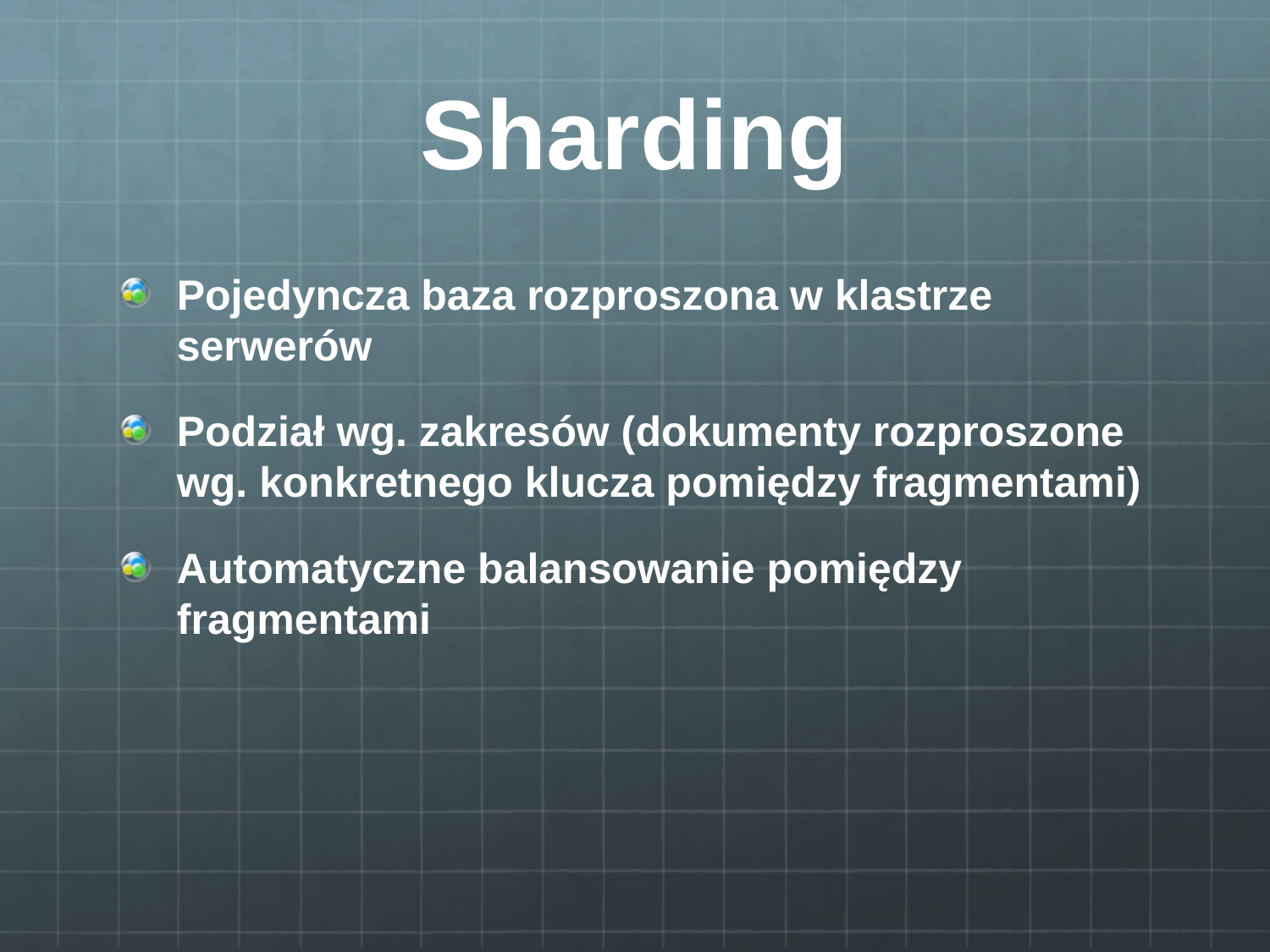

# Sharding
Pojedyncza baza rozproszona w klastrze serwerów
Podział wg. zakresów (dokumenty rozproszone wg. konkretnego klucza pomiędzy fragmentami)
Automatyczne balansowanie pomiędzy fragmentami